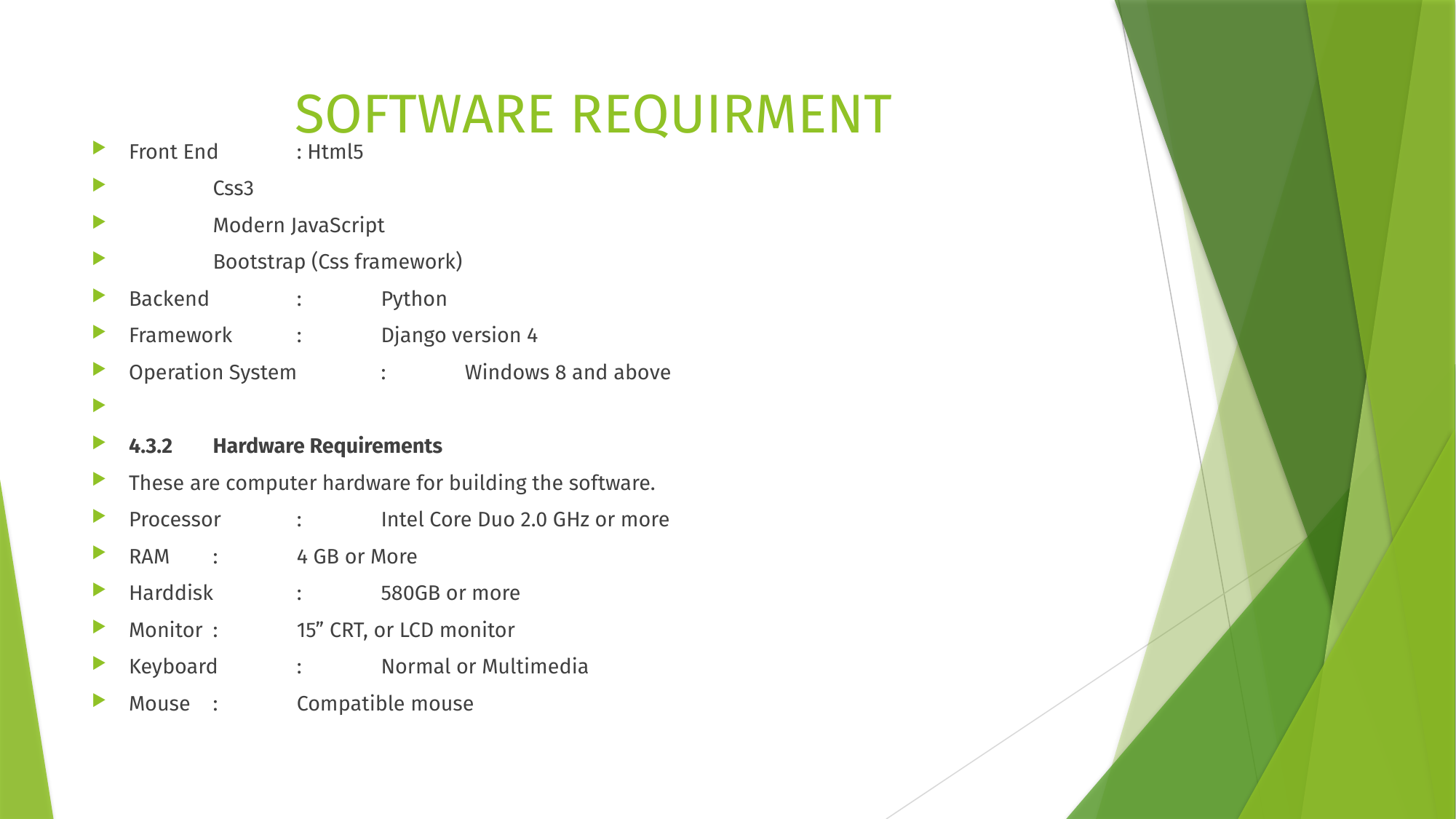

# SOFTWARE REQUIRMENT
Front End 			: Html5
					Css3
					Modern JavaScript
					Bootstrap (Css framework)
Backend 			: 	Python
Framework			:	Django version 4
Operation System 		: 	Windows 8 and above

4.3.2	Hardware Requirements
These are computer hardware for building the software.
Processor			: 	Intel Core Duo 2.0 GHz or more
RAM				: 	4 GB or More
Harddisk			:	580GB or more
Monitor			:	15” CRT, or LCD monitor
Keyboard			:	Normal or Multimedia
Mouse				:	Compatible mouse